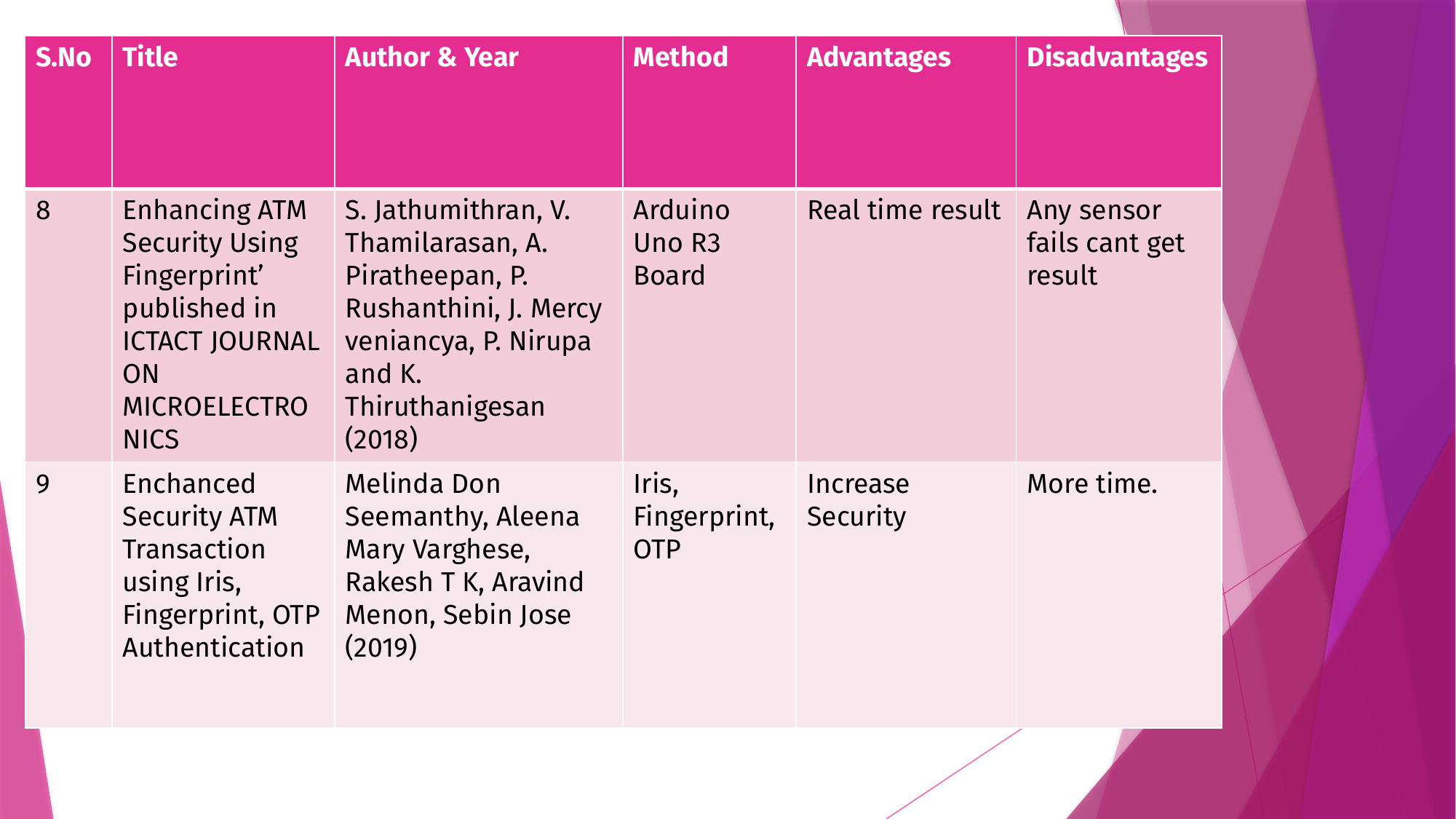

| S.No | Title | Author & Year | Method | Advantages | Disadvantages |
| --- | --- | --- | --- | --- | --- |
| 8 | Enhancing ATM Security Using Fingerprint’ published in ICTACT JOURNAL ON MICROELECTRONICS | S. Jathumithran, V. Thamilarasan, A. Piratheepan, P. Rushanthini, J. Mercy veniancya, P. Nirupa and K. Thiruthanigesan (2018) | Arduino Uno R3 Board | Real time result | Any sensor fails cant get result |
| 9 | Enchanced Security ATM Transaction using Iris, Fingerprint, OTP Authentication | Melinda Don Seemanthy, Aleena Mary Varghese, Rakesh T K, Aravind Menon, Sebin Jose (2019) | Iris, Fingerprint, OTP | Increase Security | More time. |